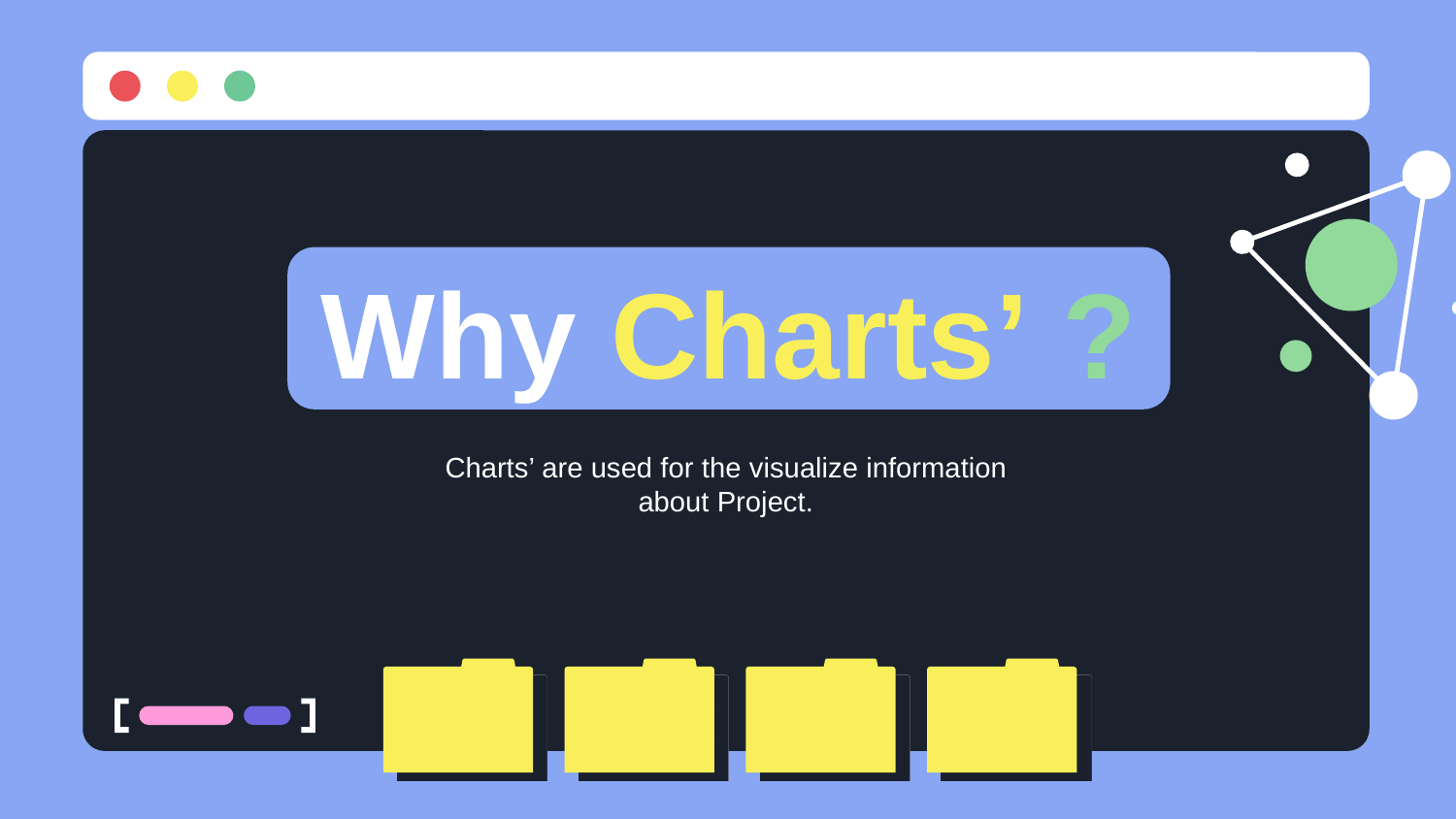

# Why Charts’ ?
Charts’ are used for the visualize information about Project.